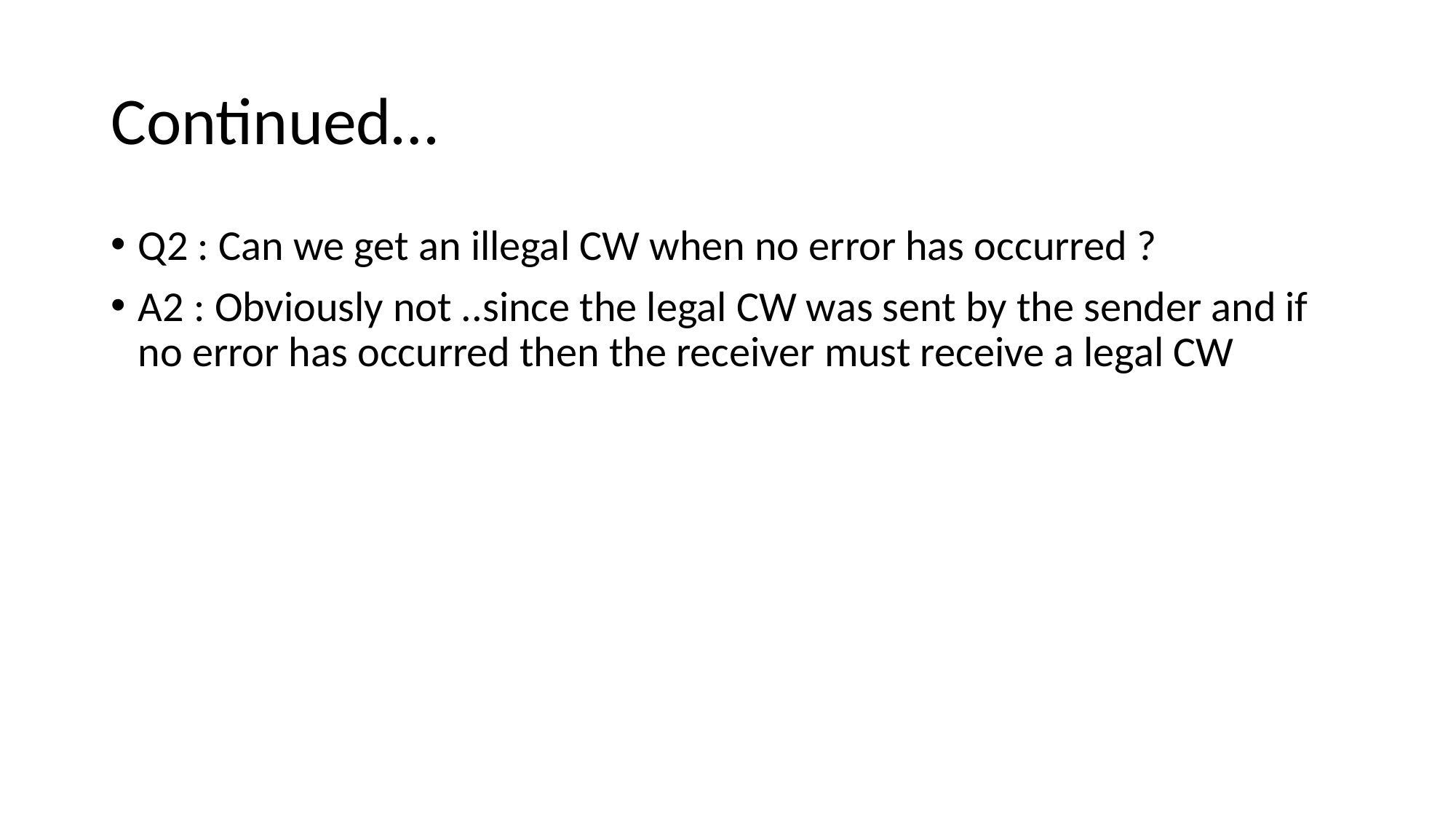

# Continued…
Q2 : Can we get an illegal CW when no error has occurred ?
A2 : Obviously not ..since the legal CW was sent by the sender and if no error has occurred then the receiver must receive a legal CW